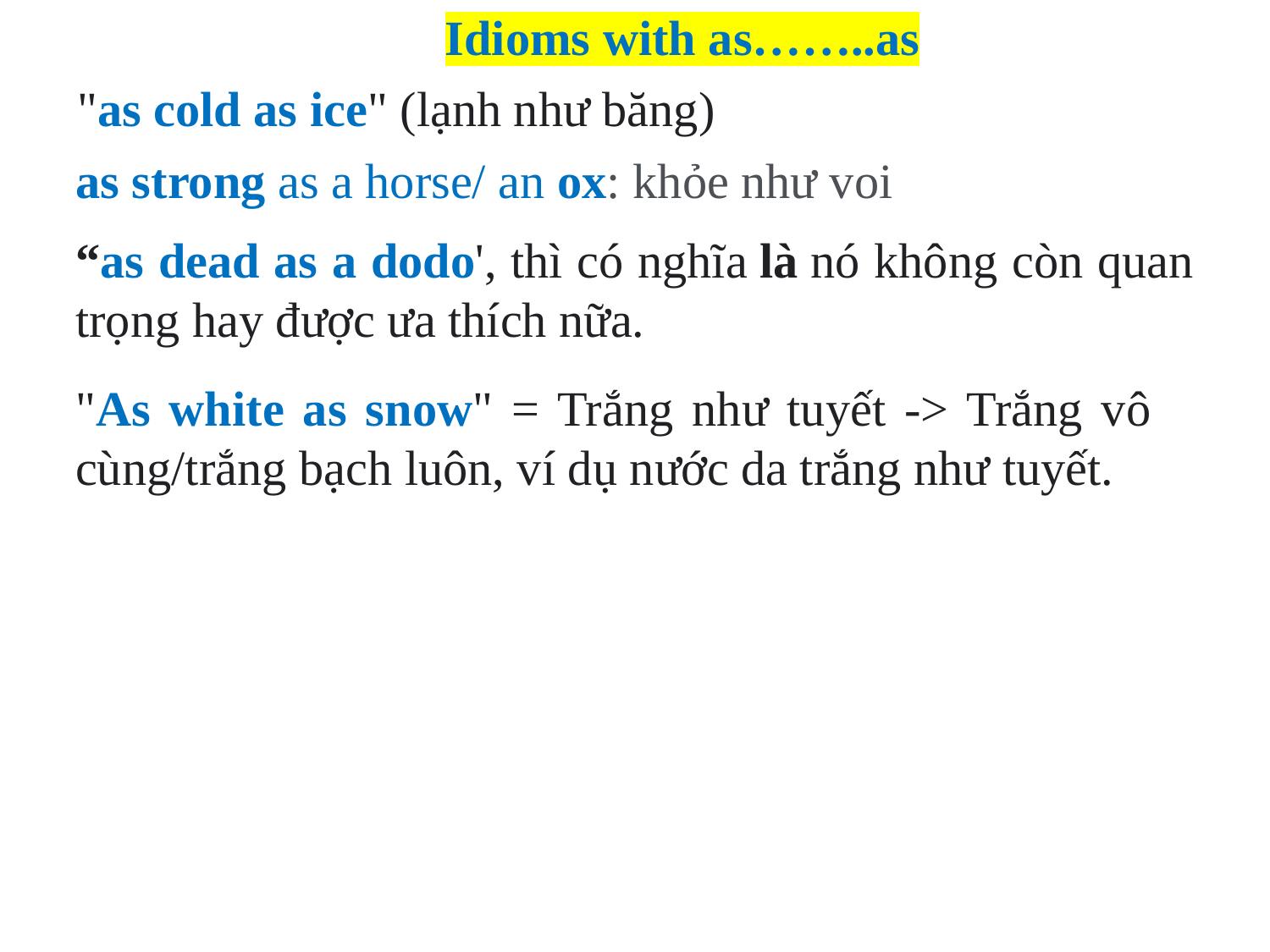

Idioms with as……..as
 "as cold as ice" (lạnh như băng)
as strong as a horse/ an ox: khỏe như voi
“as dead as a dodo', thì có nghĩa là nó không còn quan trọng hay được ưa thích nữa.
"As white as snow" = Trắng như tuyết -> Trắng vô cùng/trắng bạch luôn, ví dụ nước da trắng như tuyết.